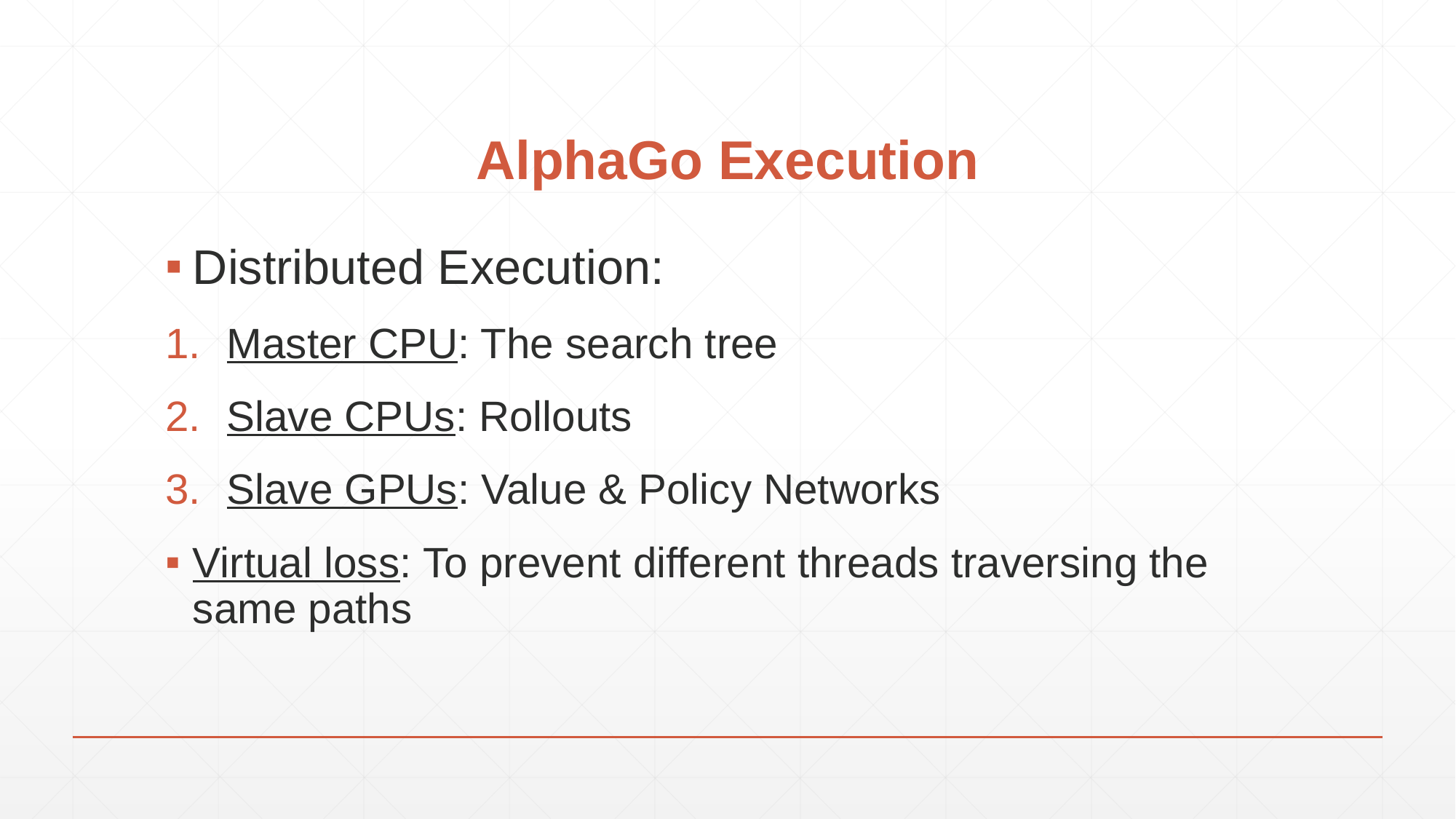

# AlphaGo Execution
Distributed Execution:
Master CPU: The search tree
Slave CPUs: Rollouts
Slave GPUs: Value & Policy Networks
Virtual loss: To prevent different threads traversing the same paths